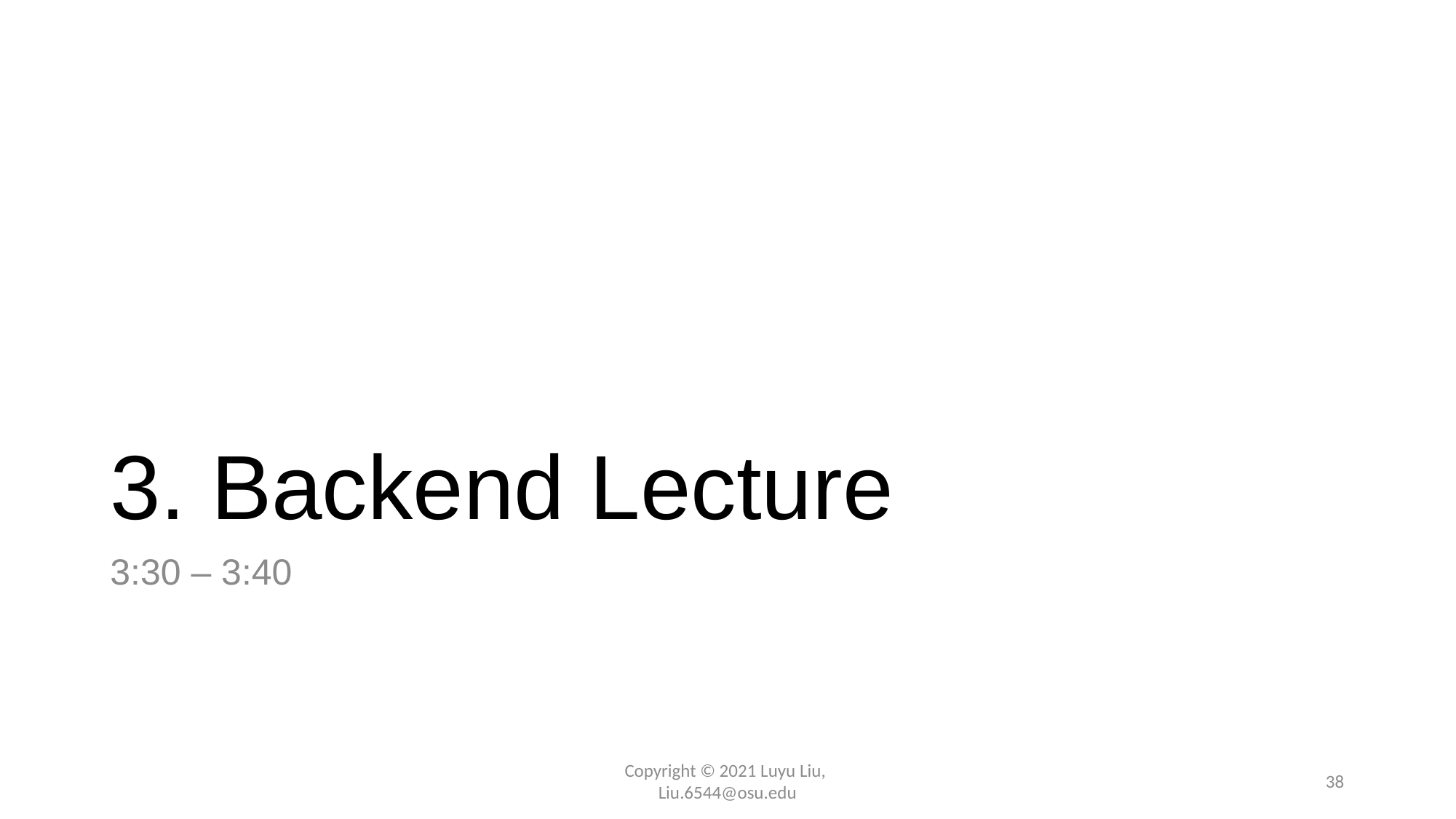

# 3. Backend Lecture
3:30 – 3:40
Copyright © 2021 Luyu Liu,
Liu.6544@osu.edu
38